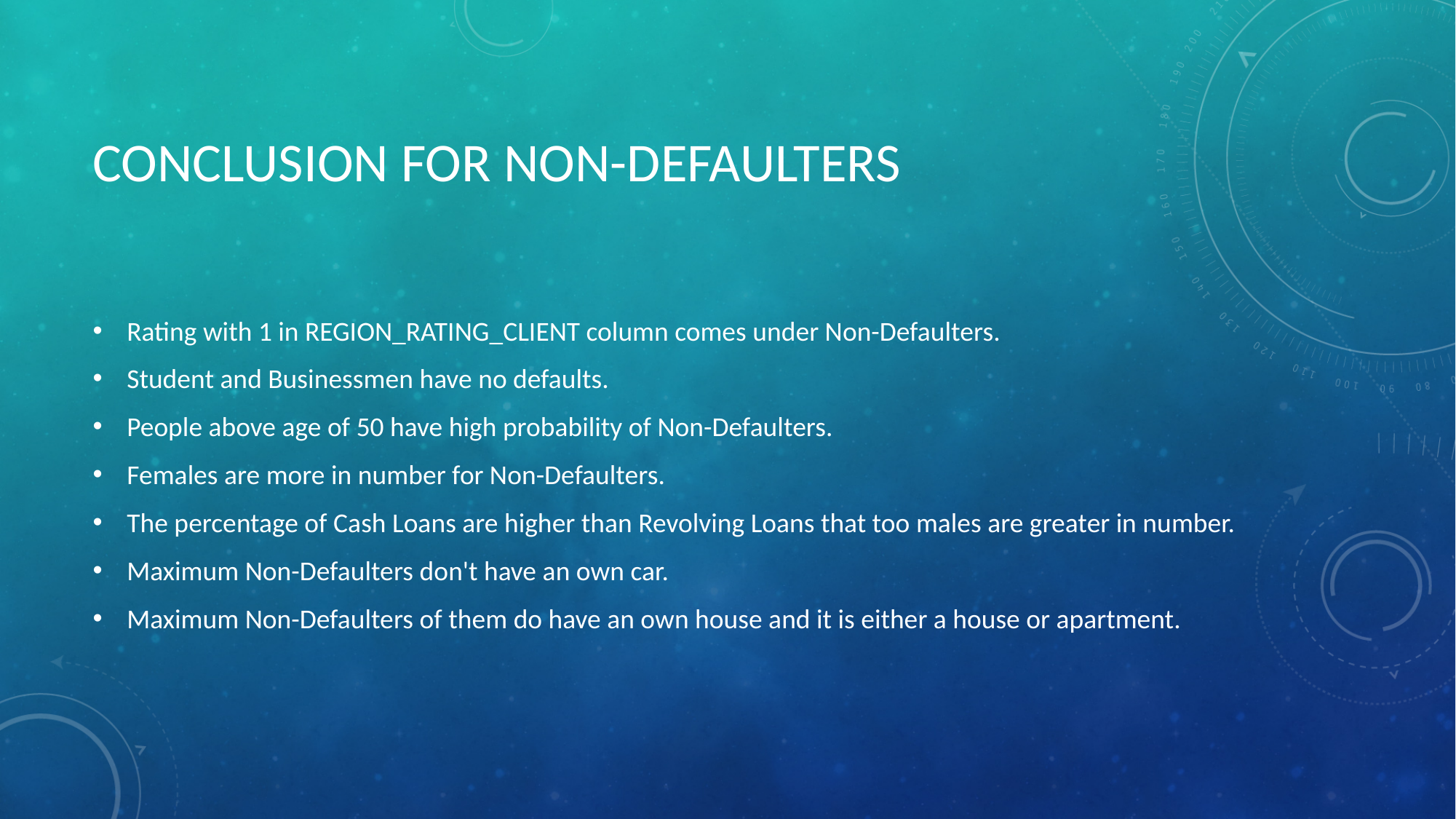

# CONCLUSION FOR NON-DEFAULTERS
Rating with 1 in REGION_RATING_CLIENT column comes under Non-Defaulters.
Student and Businessmen have no defaults.
People above age of 50 have high probability of Non-Defaulters.
Females are more in number for Non-Defaulters.
The percentage of Cash Loans are higher than Revolving Loans that too males are greater in number.
Maximum Non-Defaulters don't have an own car.
Maximum Non-Defaulters of them do have an own house and it is either a house or apartment.